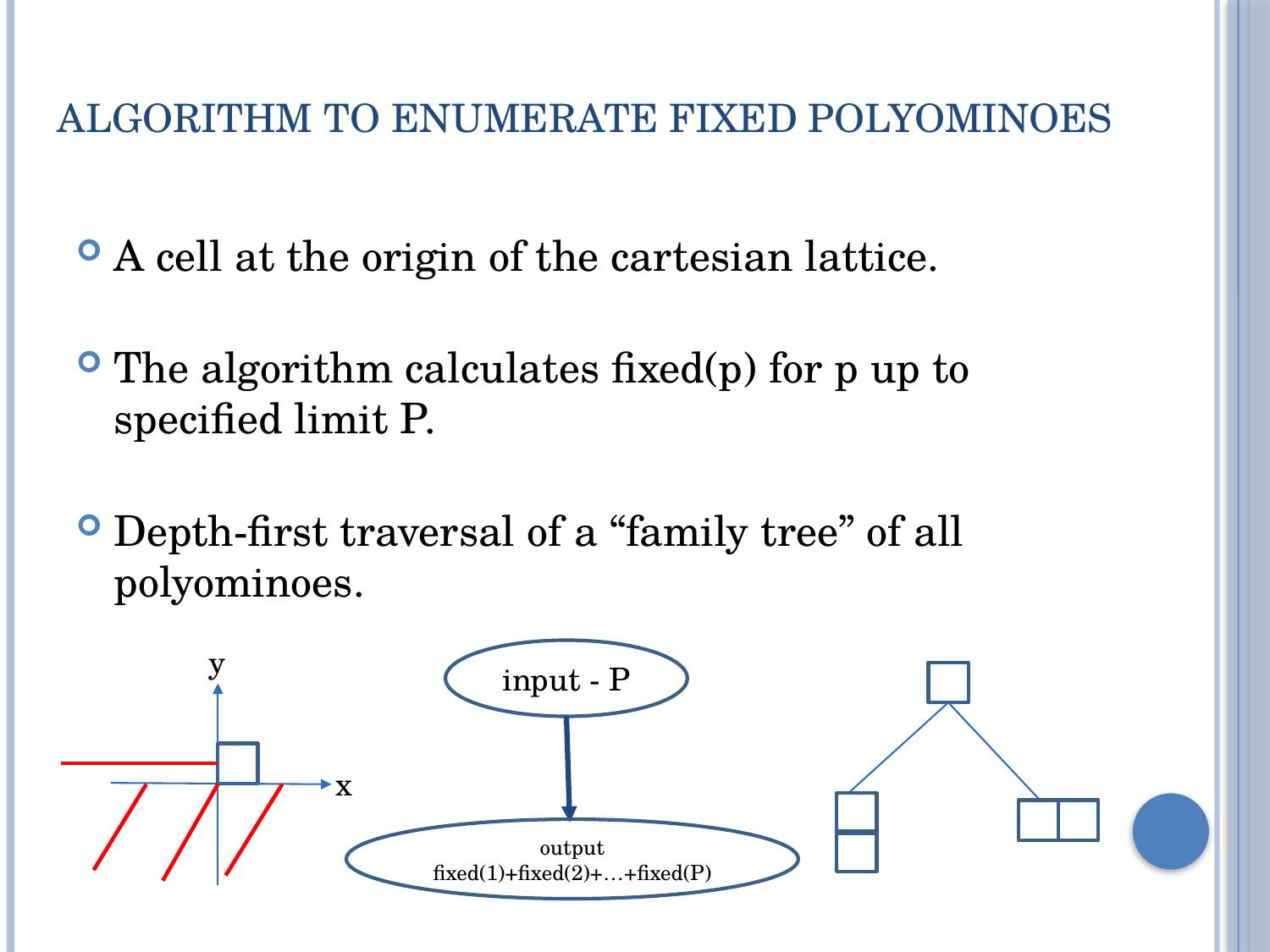

# Algorithm to enumerate fixed polyominoes
A cell at the origin of the cartesian lattice.
The algorithm calculates fixed(p) for p up to specified limit P.
Depth-first traversal of a “family tree” of all polyominoes.
y

x
input - P
output
fixed(1)+fixed(2)+…+fixed(P)